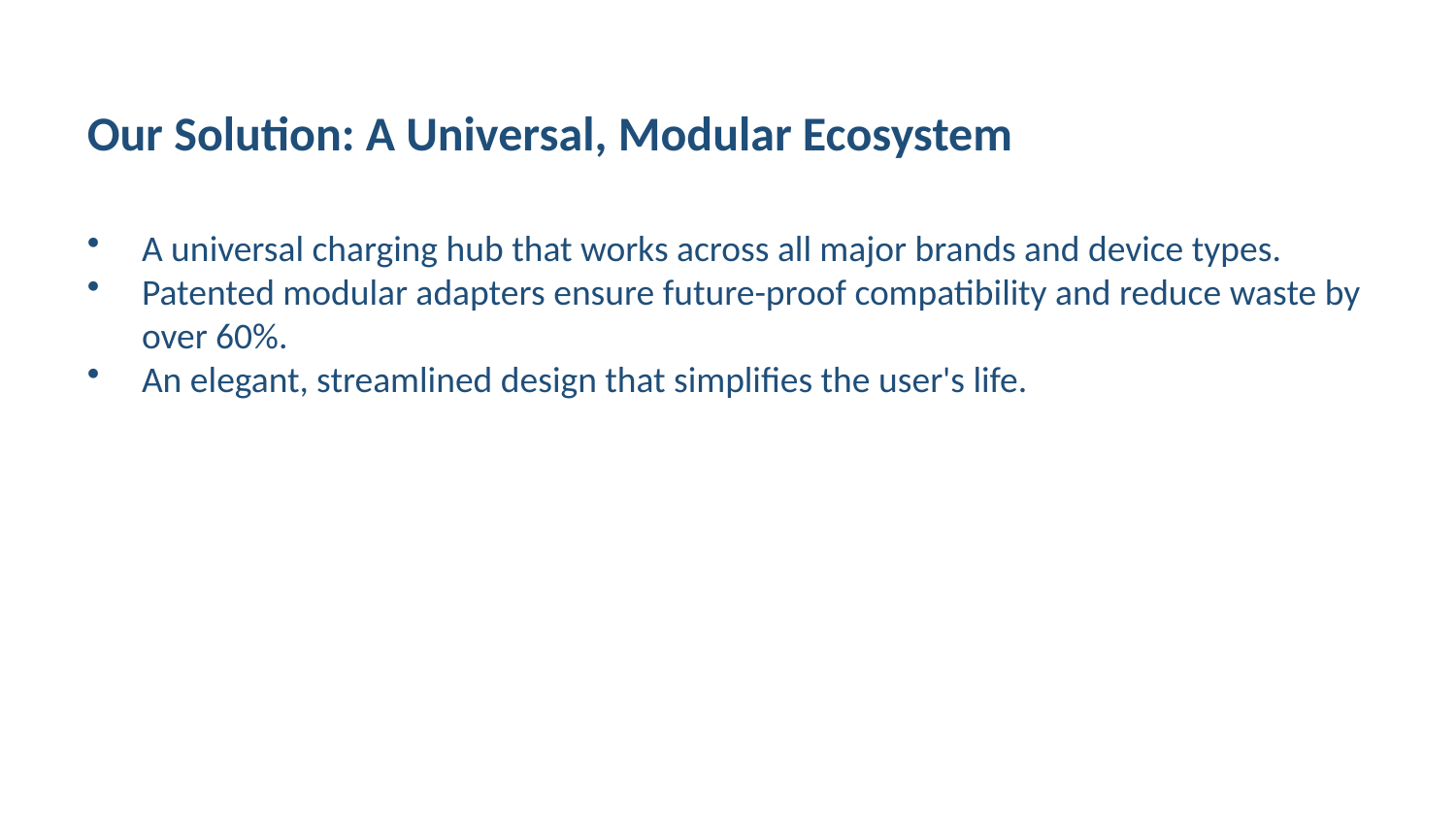

Our Solution: A Universal, Modular Ecosystem
A universal charging hub that works across all major brands and device types.
Patented modular adapters ensure future-proof compatibility and reduce waste by over 60%.
An elegant, streamlined design that simplifies the user's life.